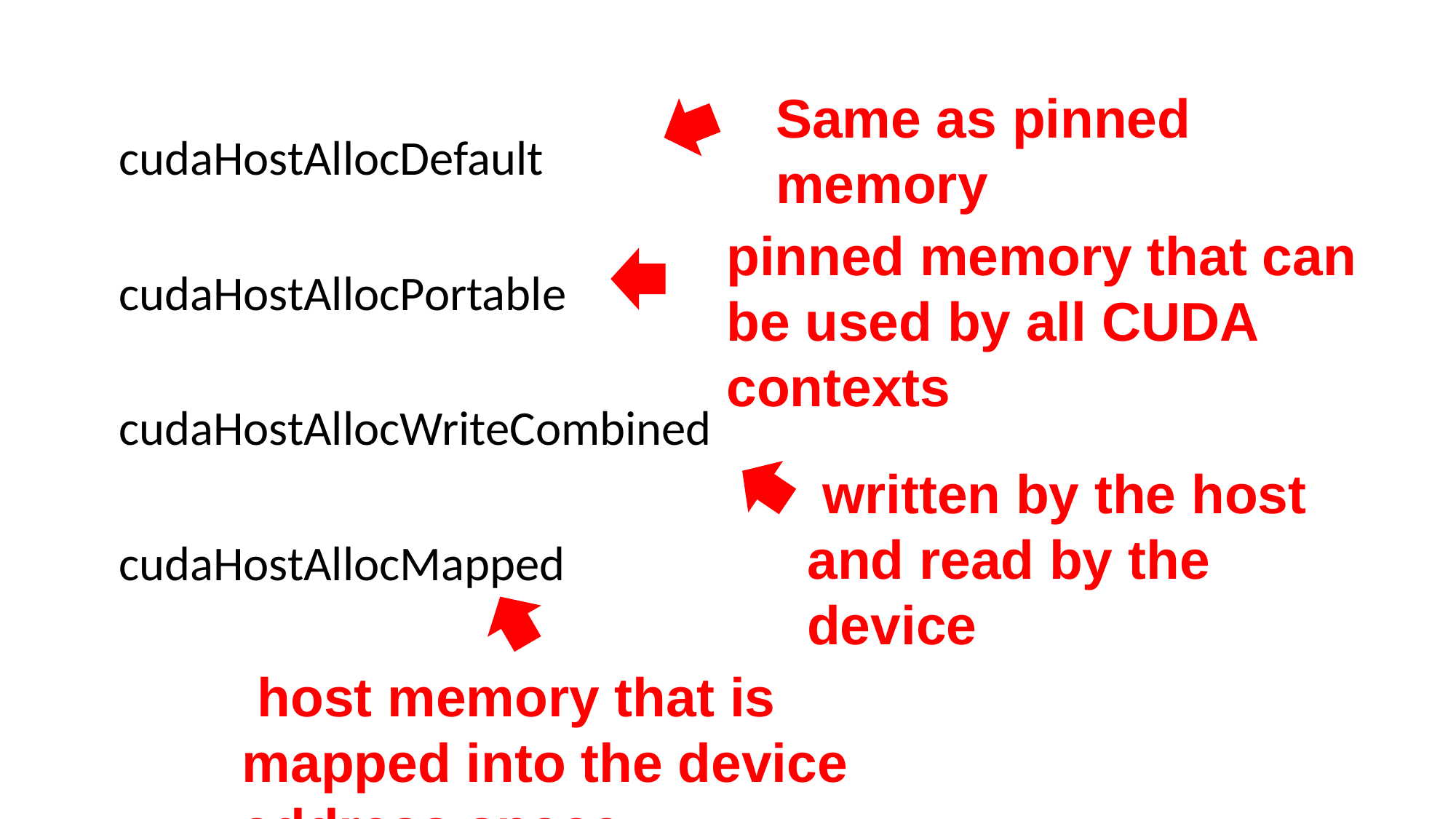

Same as pinned memory

 cudaHostAllocDefault

 cudaHostAllocPortable

 cudaHostAllocWriteCombined

 cudaHostAllocMapped

pinned memory that can be used by all CUDA contexts

 written by the host and read by the device

 host memory that is mapped into the device address space